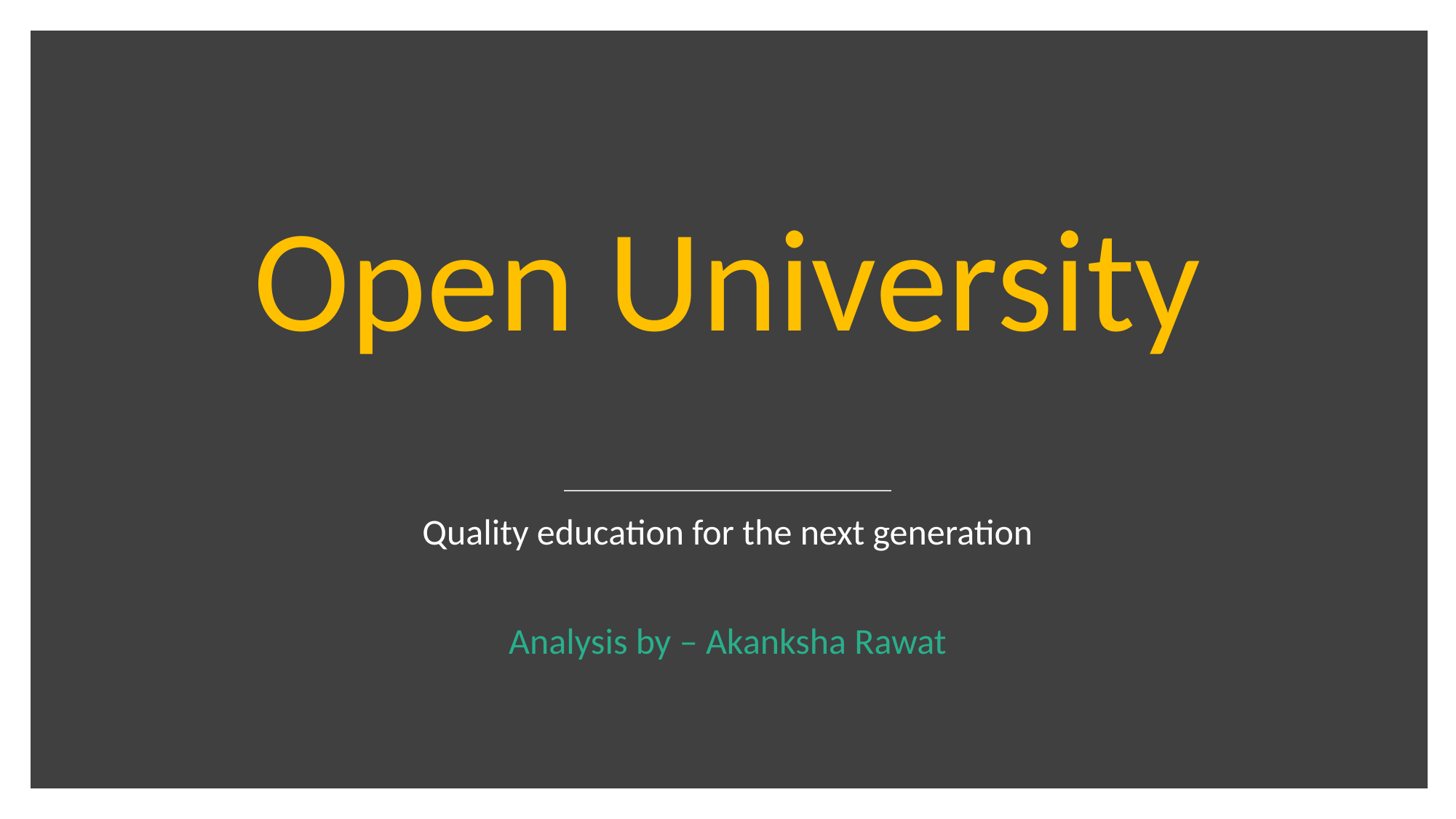

# Open University
Quality education for the next generation

Analysis by – Akanksha Rawat